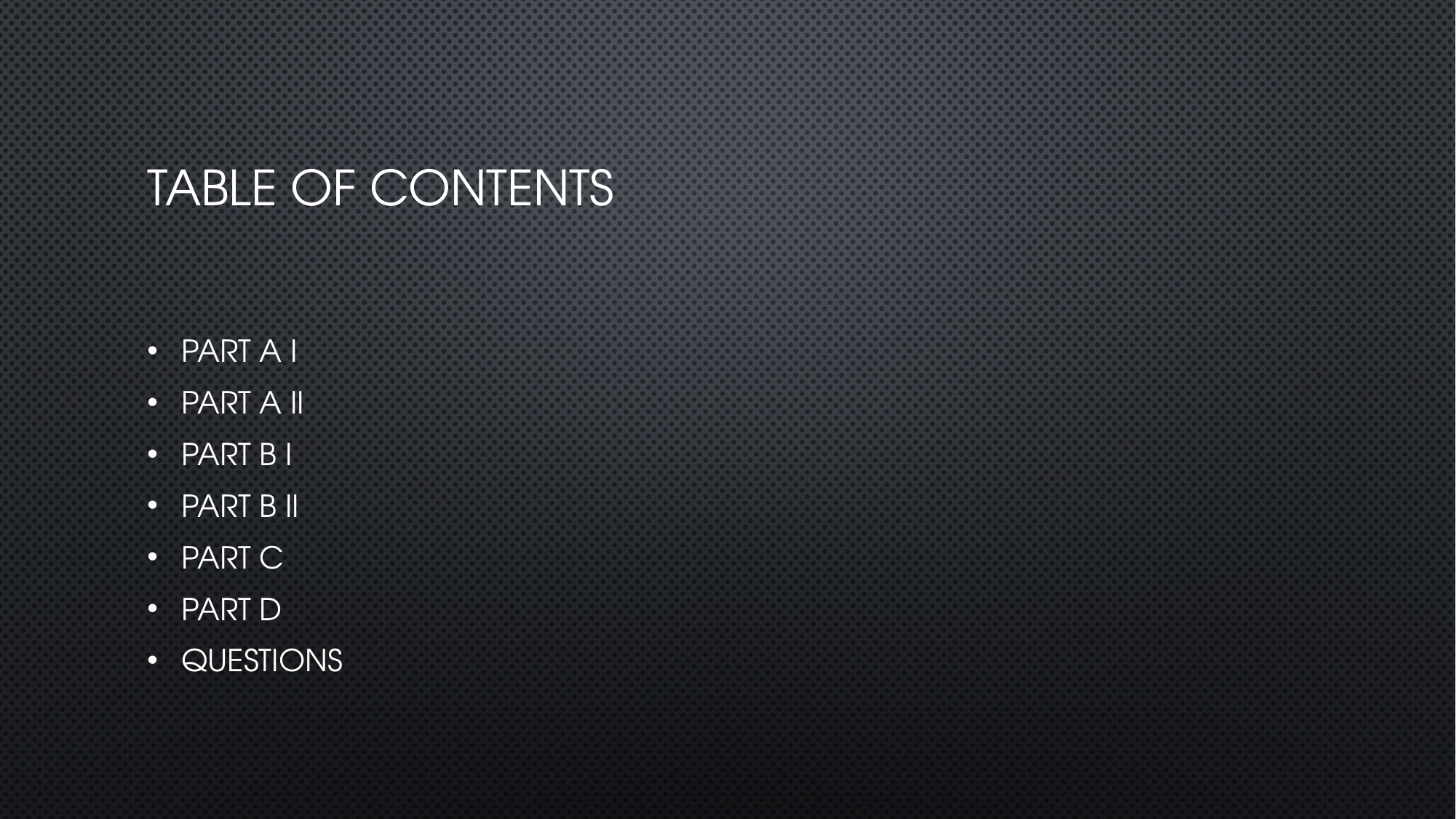

# Table of contents
Part A I
Part A II
Part B I
Part B II
Part C
Part D
Questions